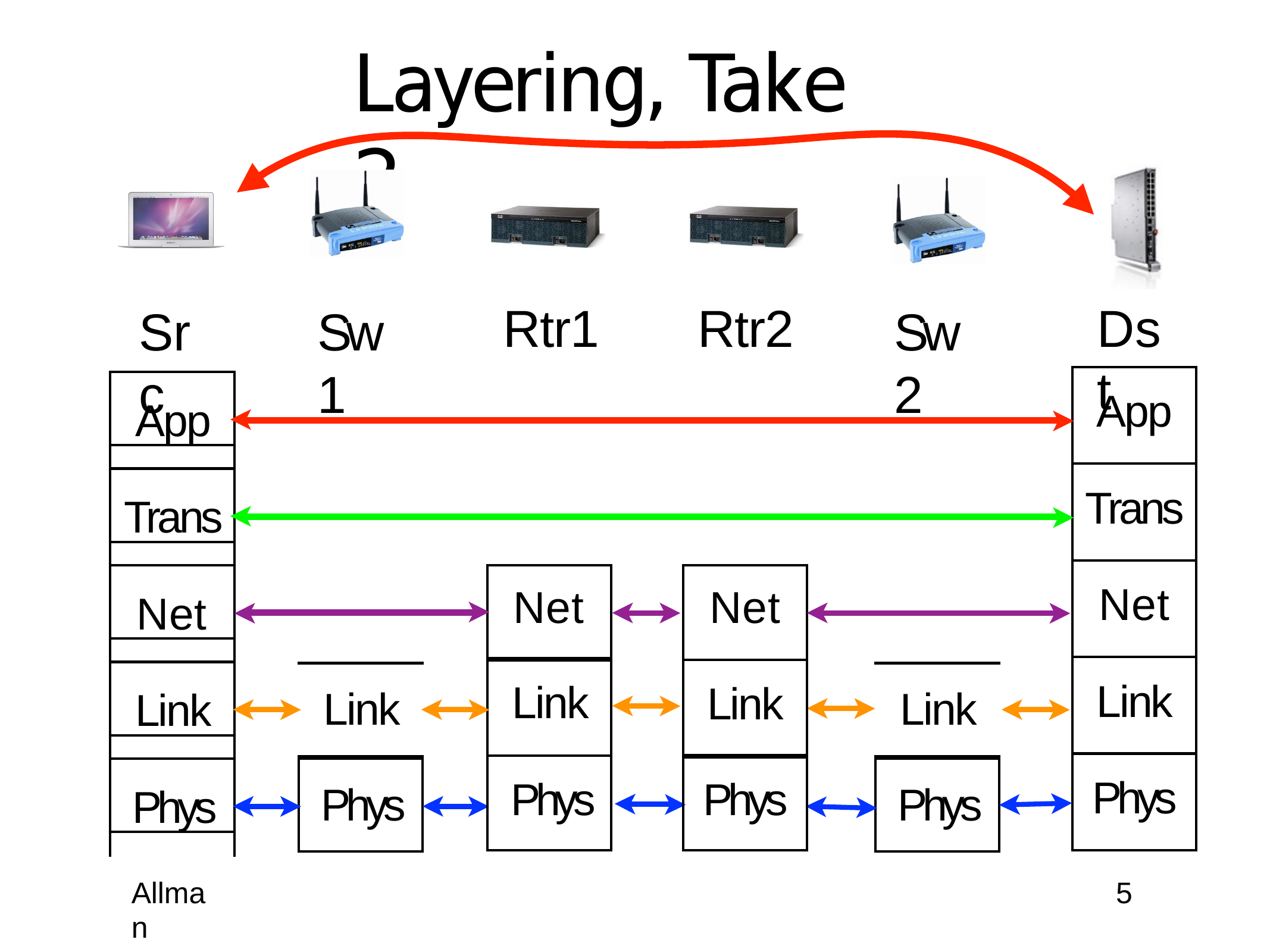

# Layering, Take 2

Rtr1
Rtr2
Dst
Src
Sw1
Sw2
| App |
| --- |
| Trans |
| Net |
| Link |
| Phys |

App

Trans

Net
| Net |
| --- |
| Link |
| Phys |
| Net |
| --- |
| Link |
| Phys |

Link

Link
Link

Phys

Phys
Phys

Allman
5